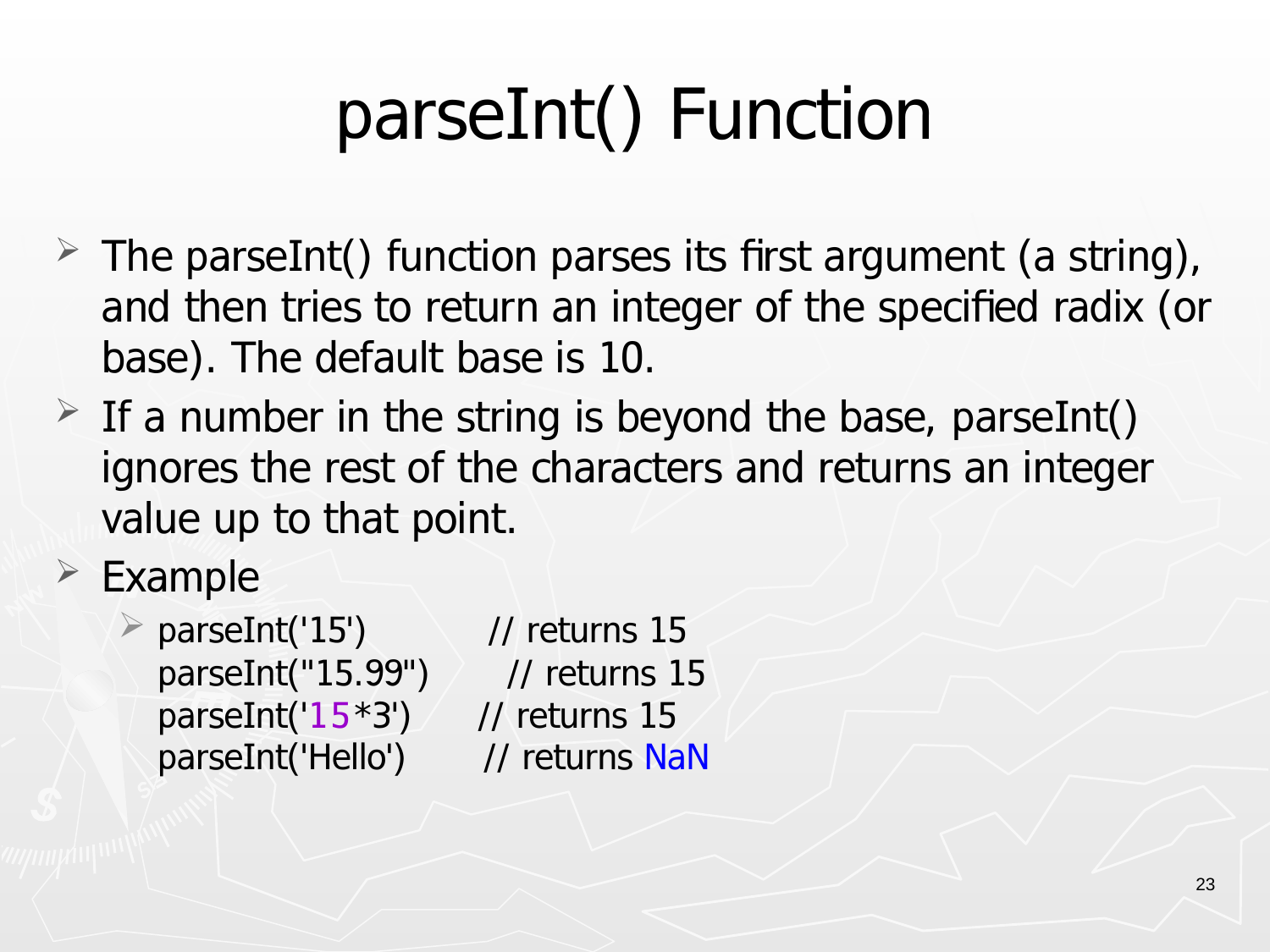

# parseInt() Function
The parseInt() function parses its first argument (a string), and then tries to return an integer of the specified radix (or base). The default base is 10.
If a number in the string is beyond the base, parseInt() ignores the rest of the characters and returns an integer value up to that point.
Example
parseInt('15')           // returns 15
parseInt("15.99")       // returns 15
parseInt('15*3')      // returns 15
parseInt('Hello')       // returns NaN
23